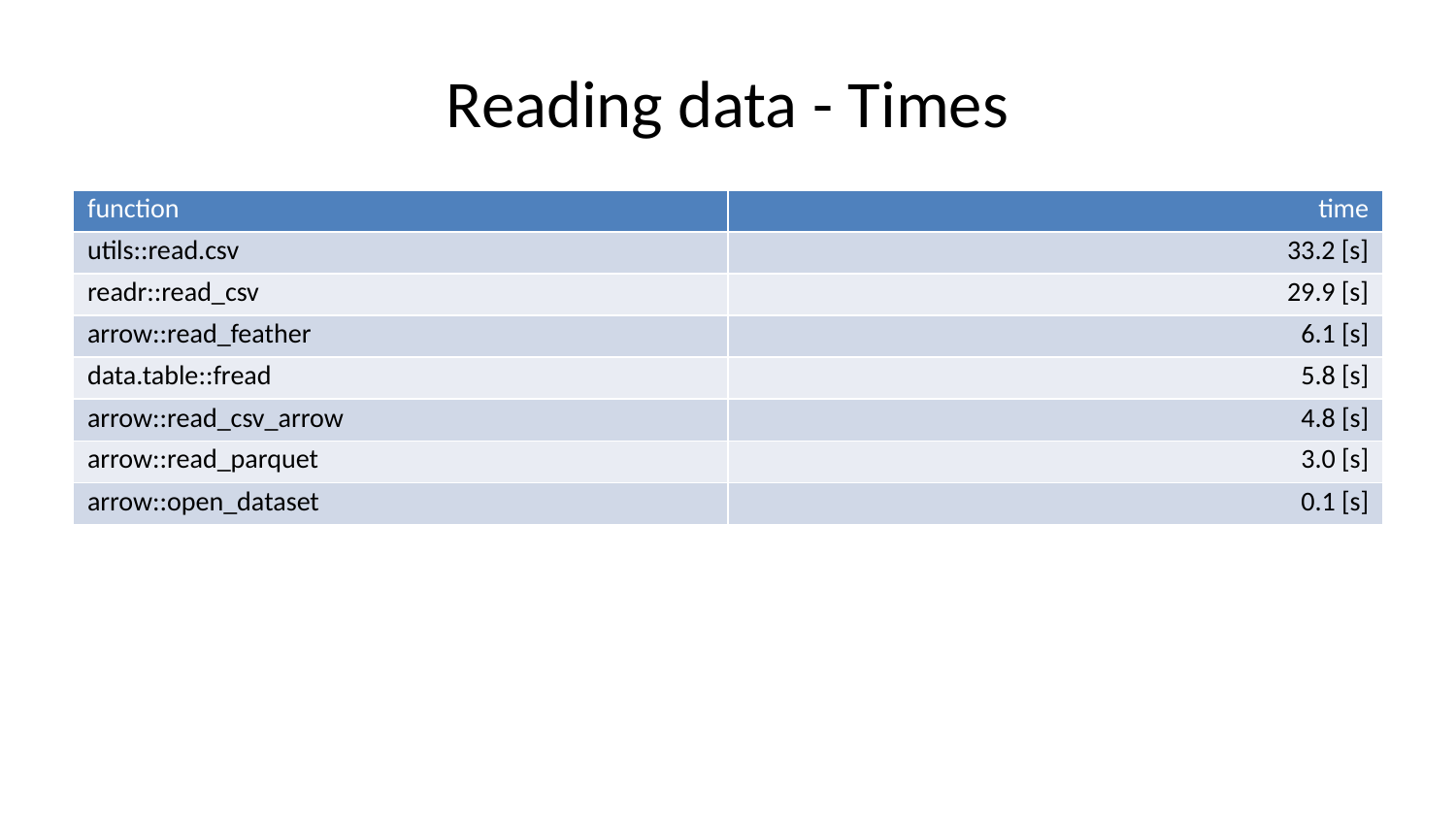

# Reading data - Times
| function | time |
| --- | --- |
| utils::read.csv | 33.2 [s] |
| readr::read\_csv | 29.9 [s] |
| arrow::read\_feather | 6.1 [s] |
| data.table::fread | 5.8 [s] |
| arrow::read\_csv\_arrow | 4.8 [s] |
| arrow::read\_parquet | 3.0 [s] |
| arrow::open\_dataset | 0.1 [s] |